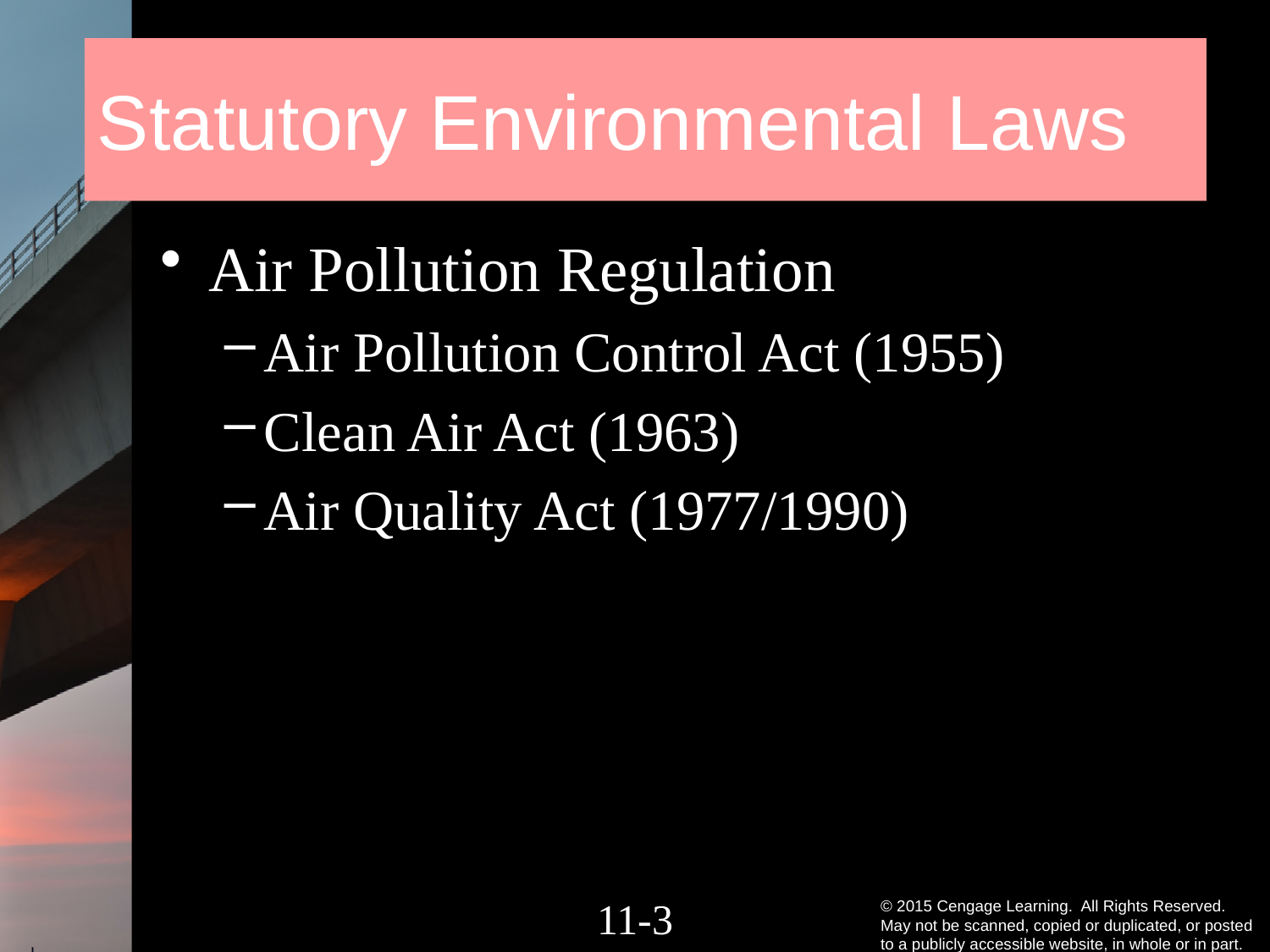

# Statutory Environmental Laws
Air Pollution Regulation
Air Pollution Control Act (1955)
Clean Air Act (1963)
Air Quality Act (1977/1990)
11-3